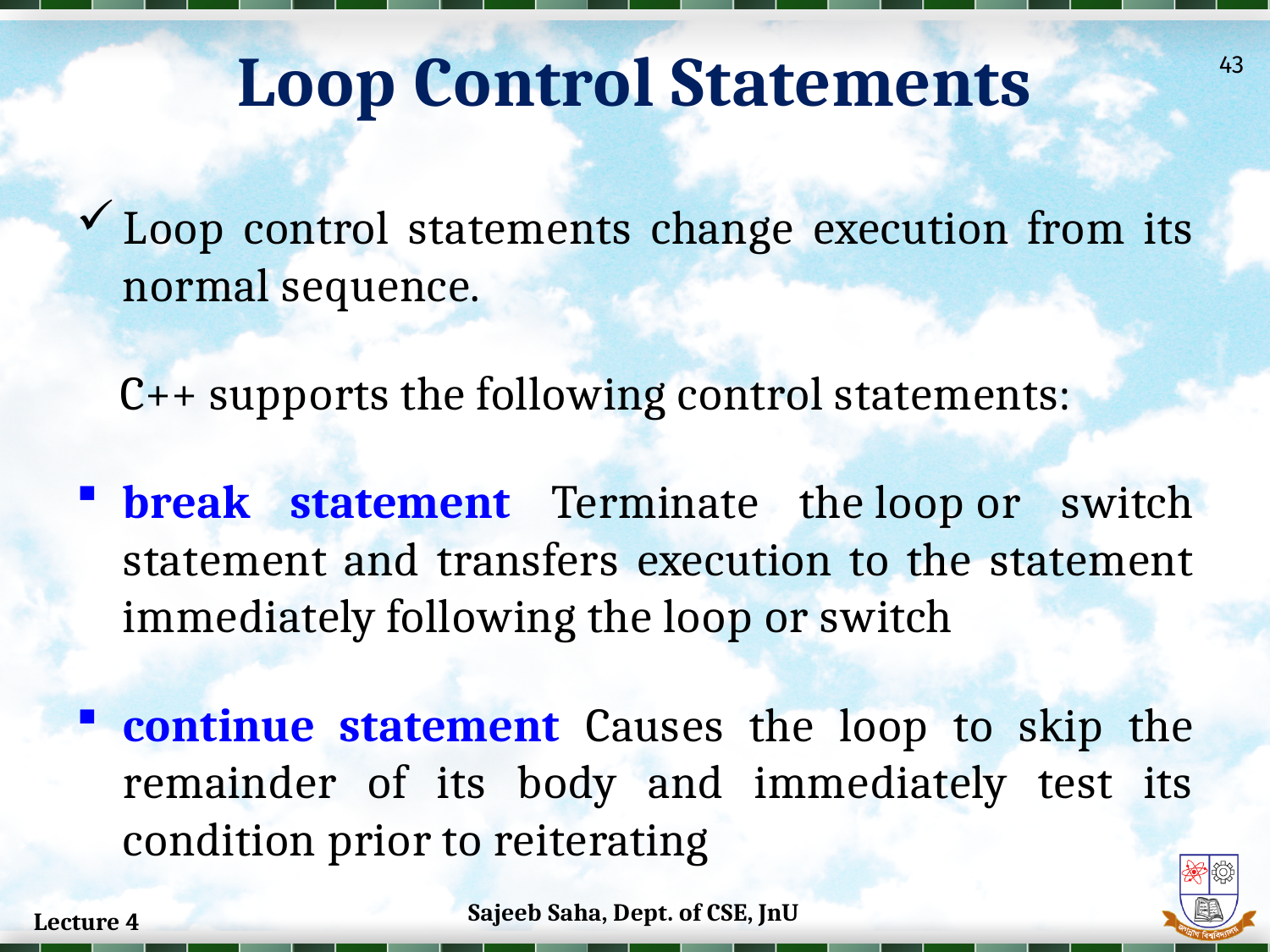

Loop Control Statements
43
Loop control statements change execution from its normal sequence.

    C++ supports the following control statements:

break statement Terminate the loop or switch statement and transfers execution to the statement immediately following the loop or switch

continue statement Causes the loop to skip the remainder of its body and immediately test its condition prior to reiterating

Sajeeb Saha, Dept. of CSE, JnU